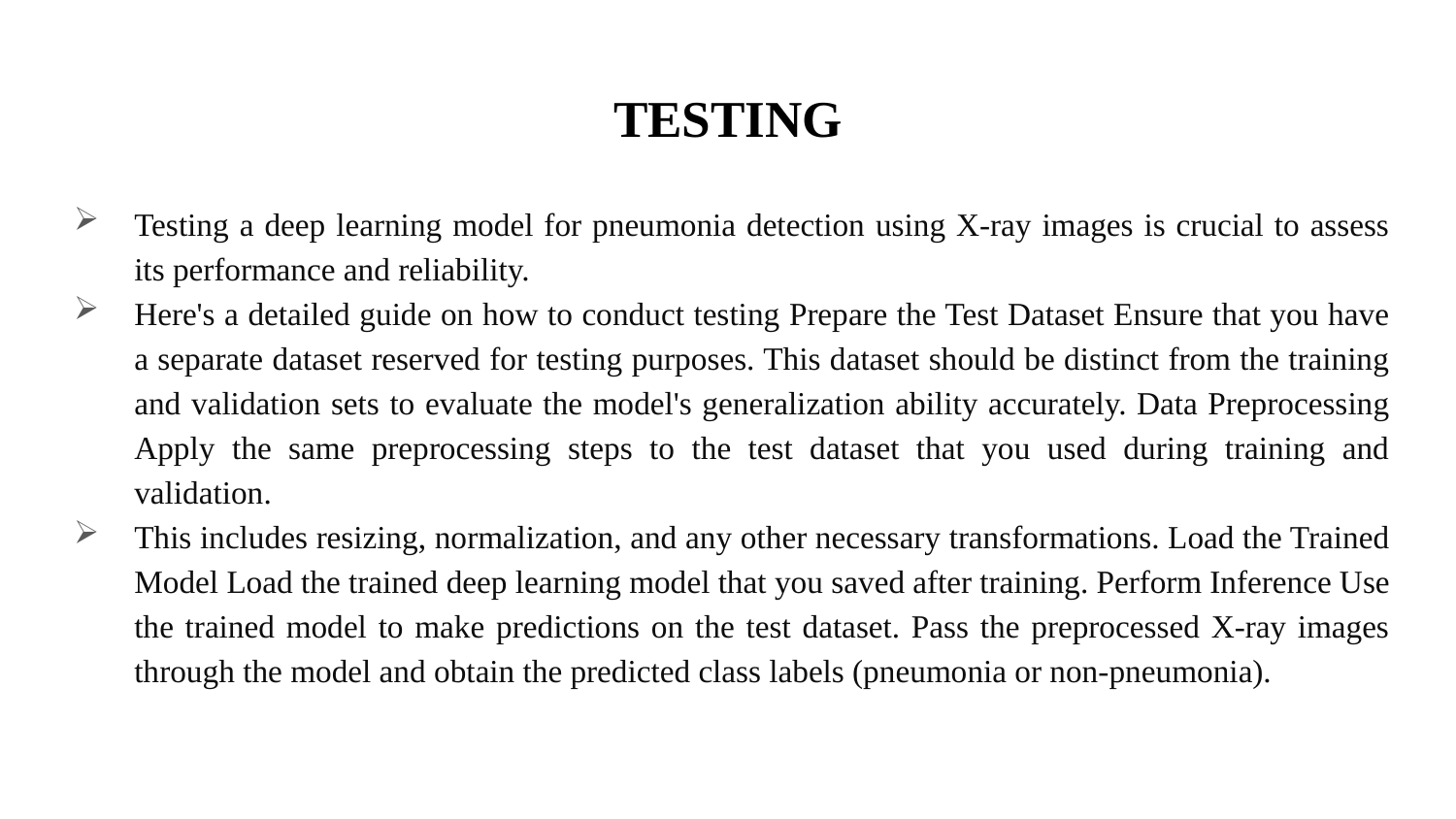

# TESTING
Testing a deep learning model for pneumonia detection using X-ray images is crucial to assess its performance and reliability.
Here's a detailed guide on how to conduct testing Prepare the Test Dataset Ensure that you have a separate dataset reserved for testing purposes. This dataset should be distinct from the training and validation sets to evaluate the model's generalization ability accurately. Data Preprocessing Apply the same preprocessing steps to the test dataset that you used during training and validation.
This includes resizing, normalization, and any other necessary transformations. Load the Trained Model Load the trained deep learning model that you saved after training. Perform Inference Use the trained model to make predictions on the test dataset. Pass the preprocessed X-ray images through the model and obtain the predicted class labels (pneumonia or non-pneumonia).